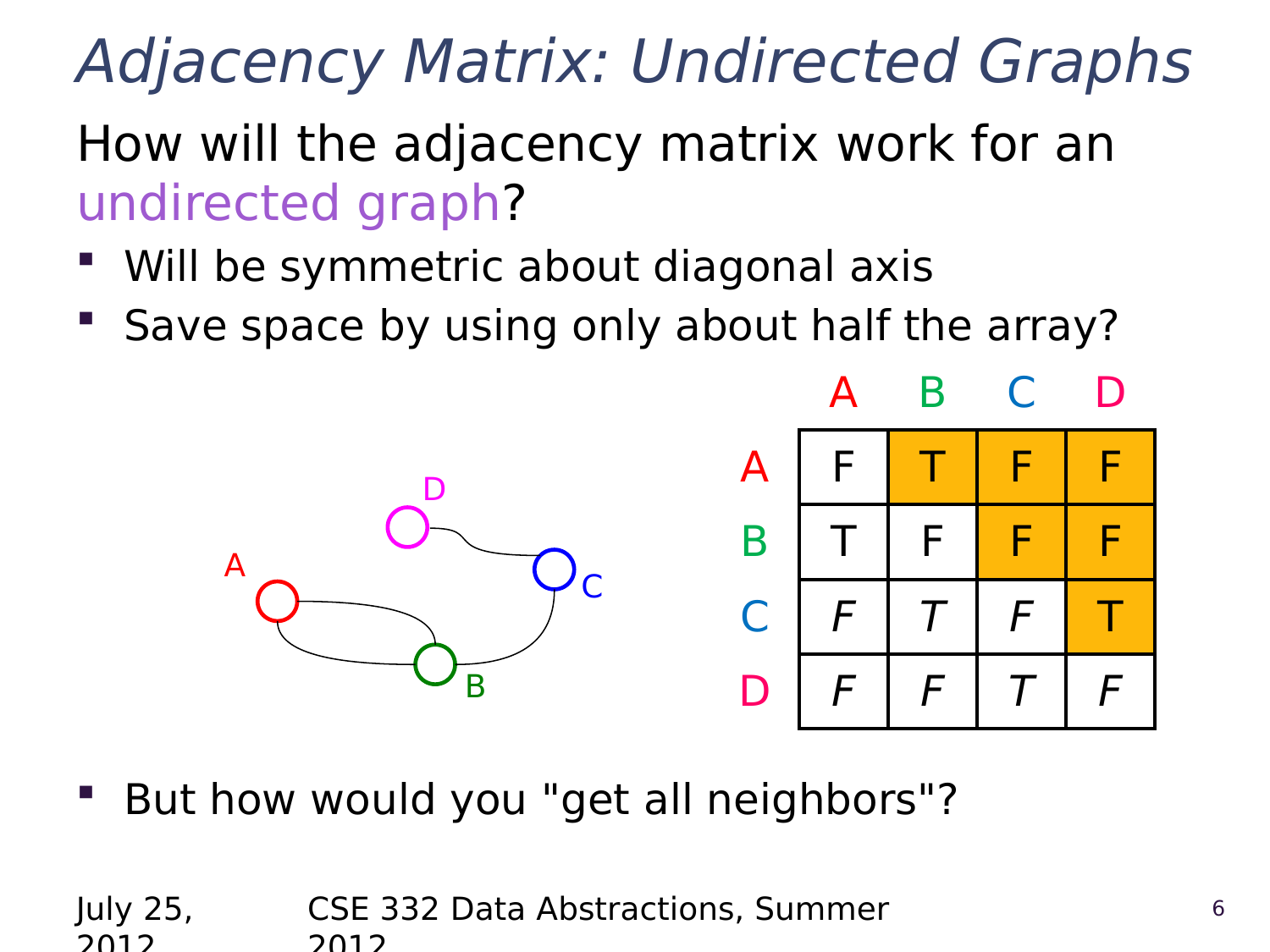

# Adjacency Matrix: Undirected Graphs
How will the adjacency matrix work for an undirected graph?
Will be symmetric about diagonal axis
Save space by using only about half the array?

But how would you "get all neighbors"?

|  | A | B | C | D |
| --- | --- | --- | --- | --- |
| A | F | T | F | F |
| B | T | F | F | F |
| C | F | T | F | T |
| D | F | F | T | F |
D

A

C

B
July 25, 2012
CSE 332 Data Abstractions, Summer 2012
6